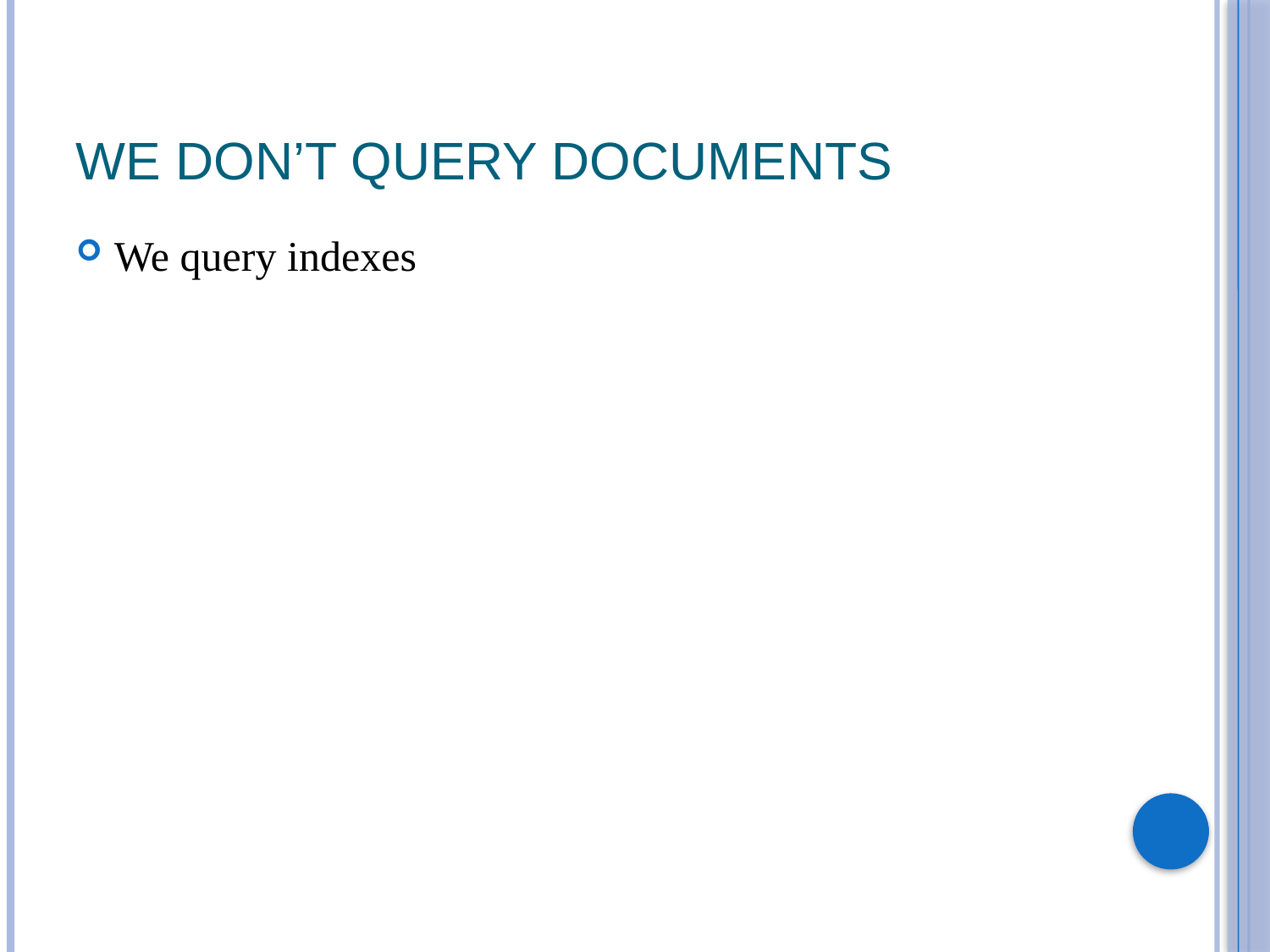

# We don’t query documents
We query indexes